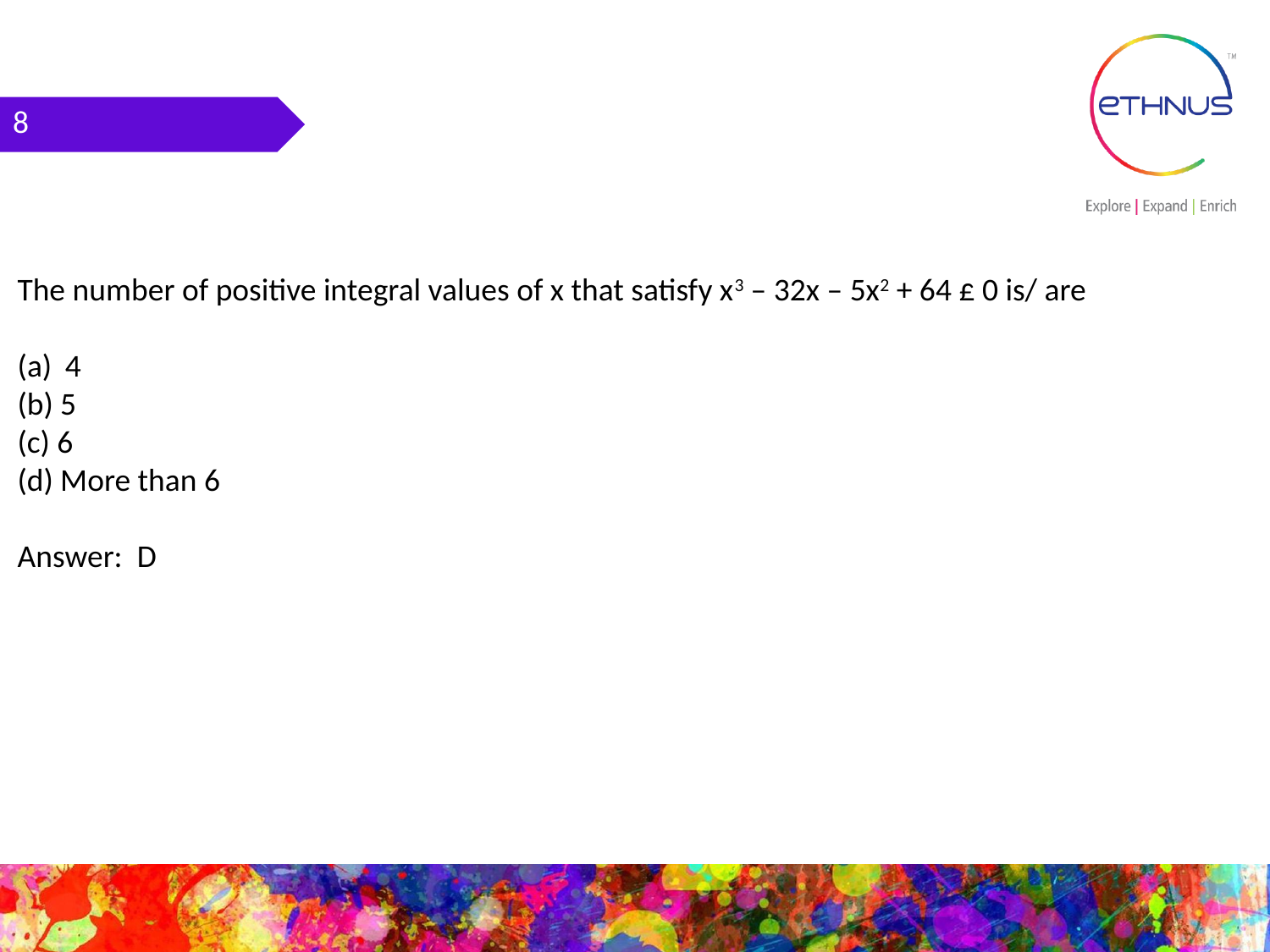

8
The number of positive integral values of x that satisfy x3 – 32x – 5x2 + 64 £ 0 is/ are

4
(b) 5
(c) 6
(d) More than 6

Answer:  D